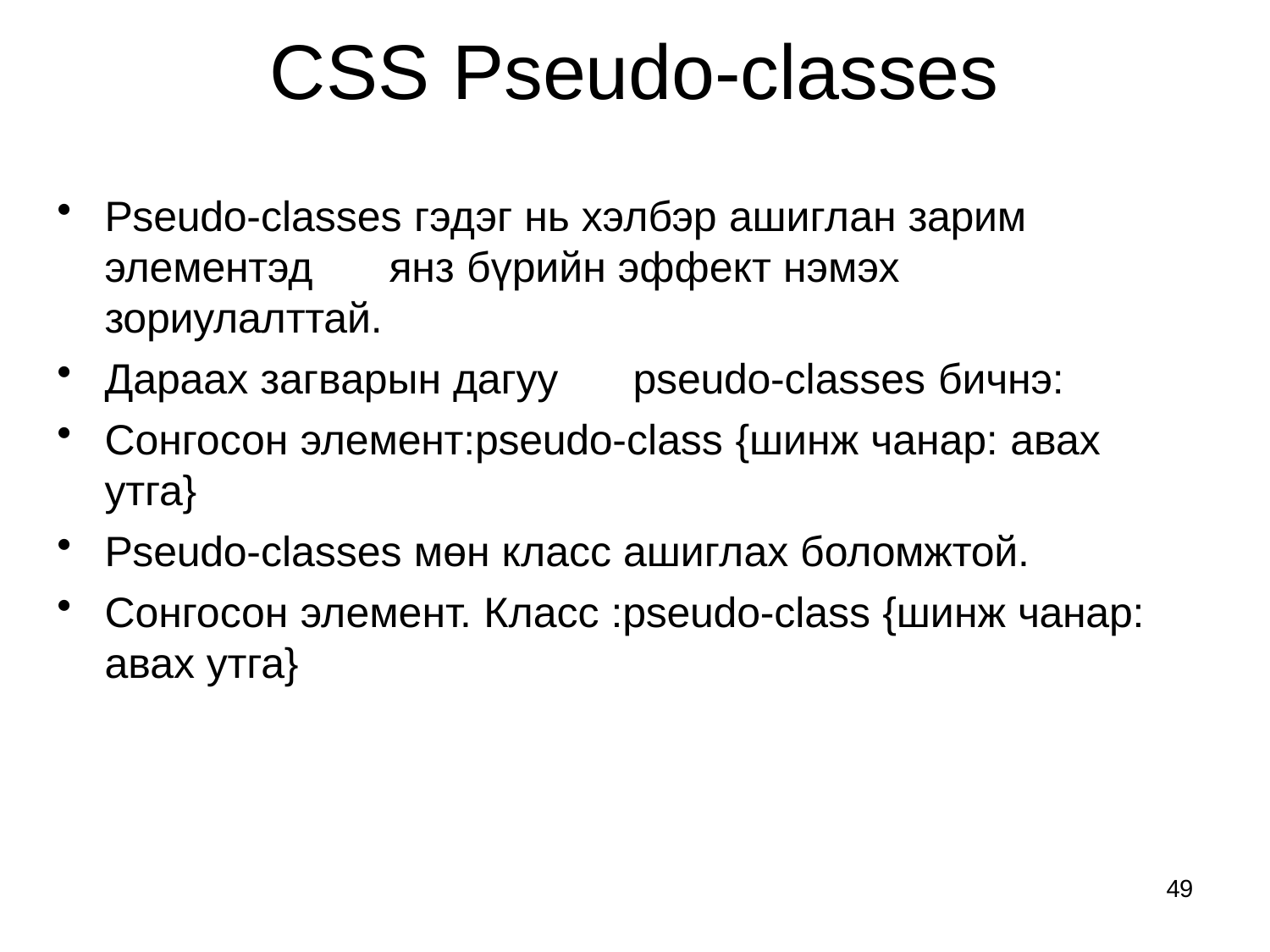

# CSS Pseudo-classes
Pseudo-classes гэдэг нь хэлбэр ашиглан зарим элементэд	янз бүрийн эффект нэмэх зориулалттай.
Дараах загварын дагуу	pseudo-classes бичнэ:
Сонгосон элемент:pseudo-class {шинж чанар: авах утга}
Pseudo-classes мөн класс ашиглах боломжтой.
Сонгосон элемент. Класс :pseudo-class {шинж чанар: авах утга}
49